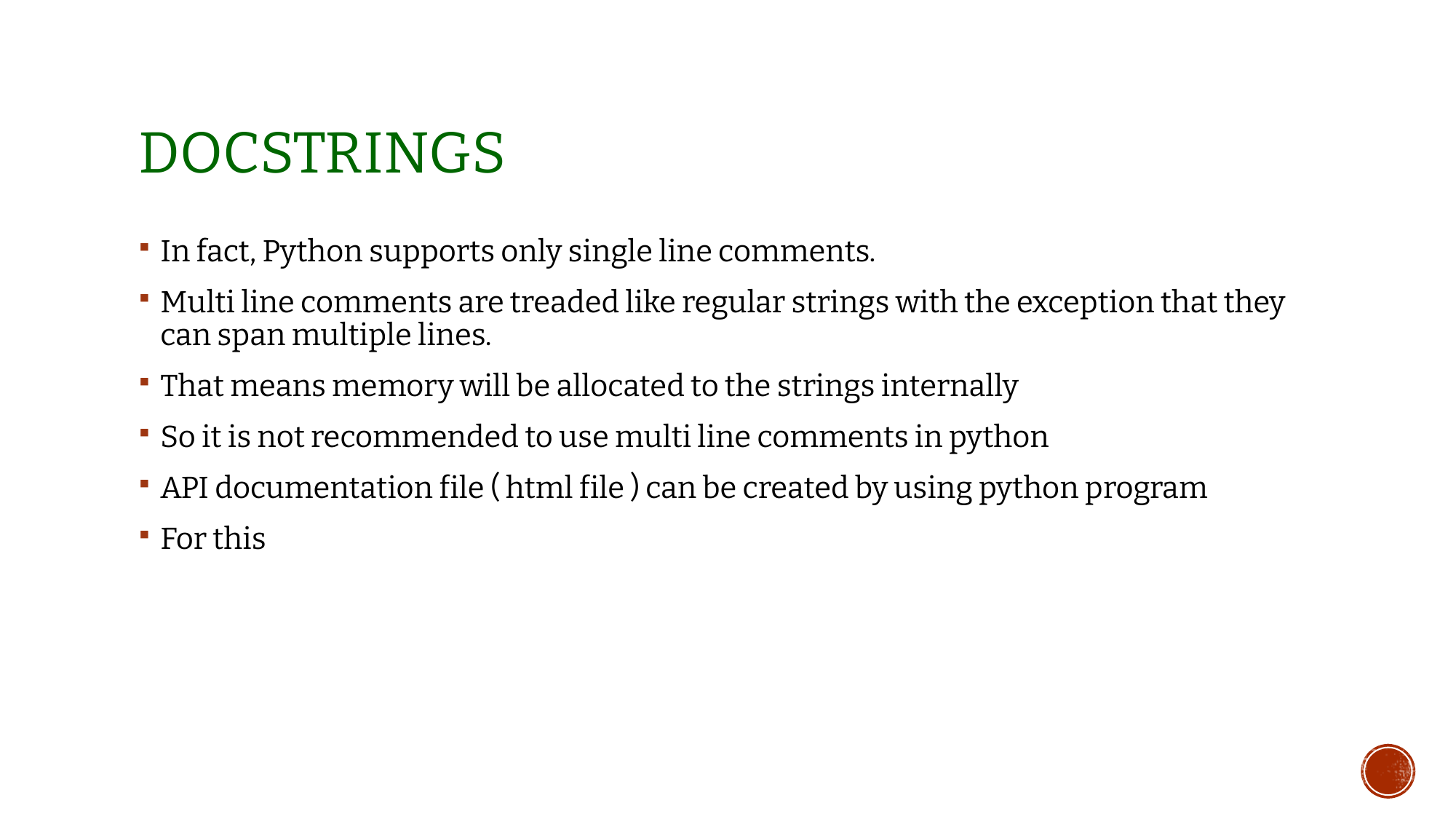

# Docstrings
In fact, Python supports only single line comments.
Multi line comments are treaded like regular strings with the exception that they can span multiple lines.
That means memory will be allocated to the strings internally
So it is not recommended to use multi line comments in python
API documentation file ( html file ) can be created by using python program
For this